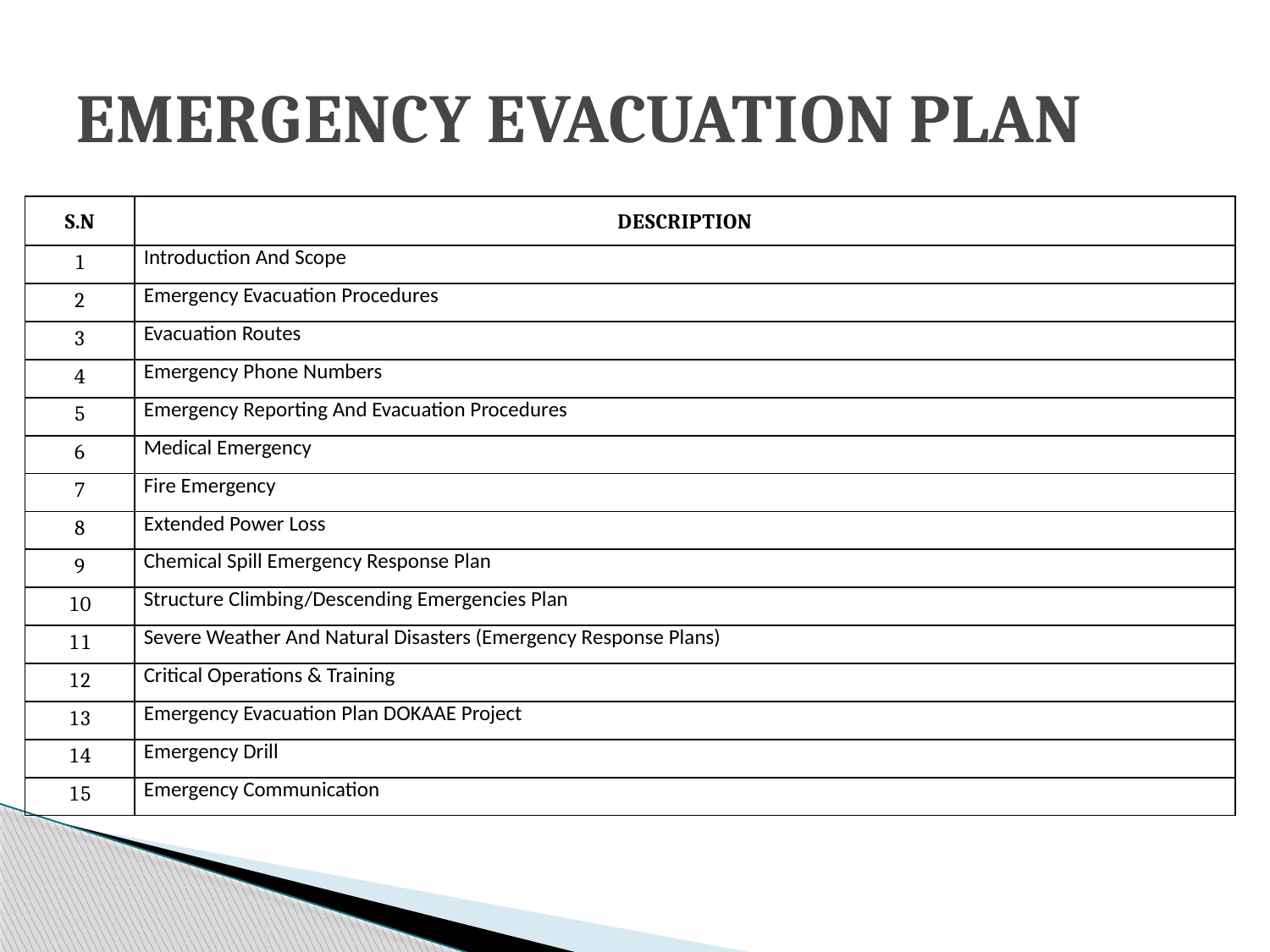

# EMERGENCY EVACUATION PLAN
| S.N | DESCRIPTION |
| --- | --- |
| 1 | Introduction And Scope |
| 2 | Emergency Evacuation Procedures |
| 3 | Evacuation Routes |
| 4 | Emergency Phone Numbers |
| 5 | Emergency Reporting And Evacuation Procedures |
| 6 | Medical Emergency |
| 7 | Fire Emergency |
| 8 | Extended Power Loss |
| 9 | Chemical Spill Emergency Response Plan |
| 10 | Structure Climbing/Descending Emergencies Plan |
| 11 | Severe Weather And Natural Disasters (Emergency Response Plans) |
| 12 | Critical Operations & Training |
| 13 | Emergency Evacuation Plan DOKAAE Project |
| 14 | Emergency Drill |
| 15 | Emergency Communication |